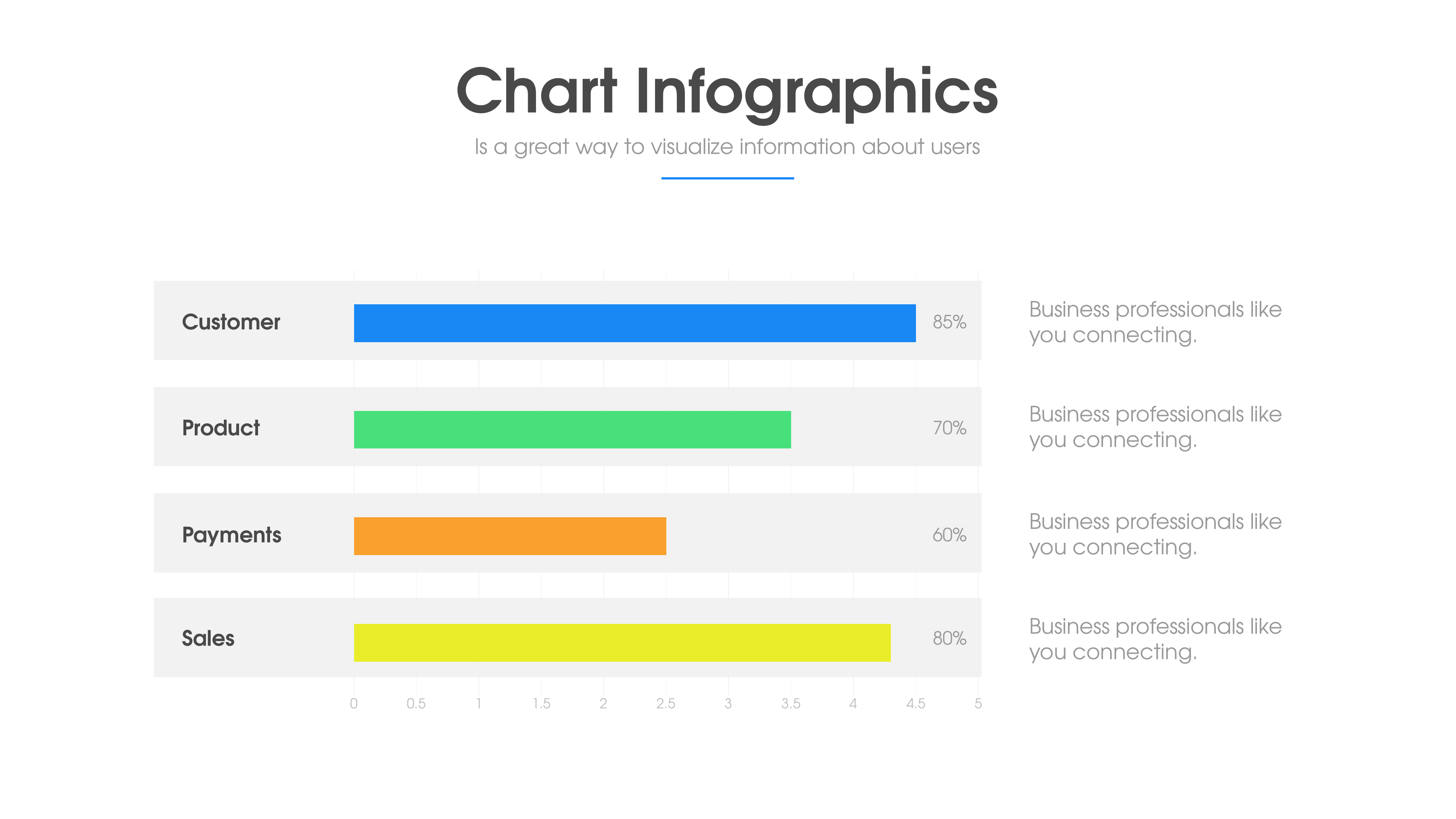

Chart Infographics
Is a great way to visualize information about users

### Chart

| Category | Series 1 |
|---|---|
| Customer | 4.3 |
| Product | 2.5 |
| Sales | 3.5 |
| Marketing | 4.5 |
Business professionals like you connecting.
Customer
85%

Business professionals like you connecting.
Product
70%

Business professionals like you connecting.
Payments
60%

Business professionals like you connecting.
Sales
80%